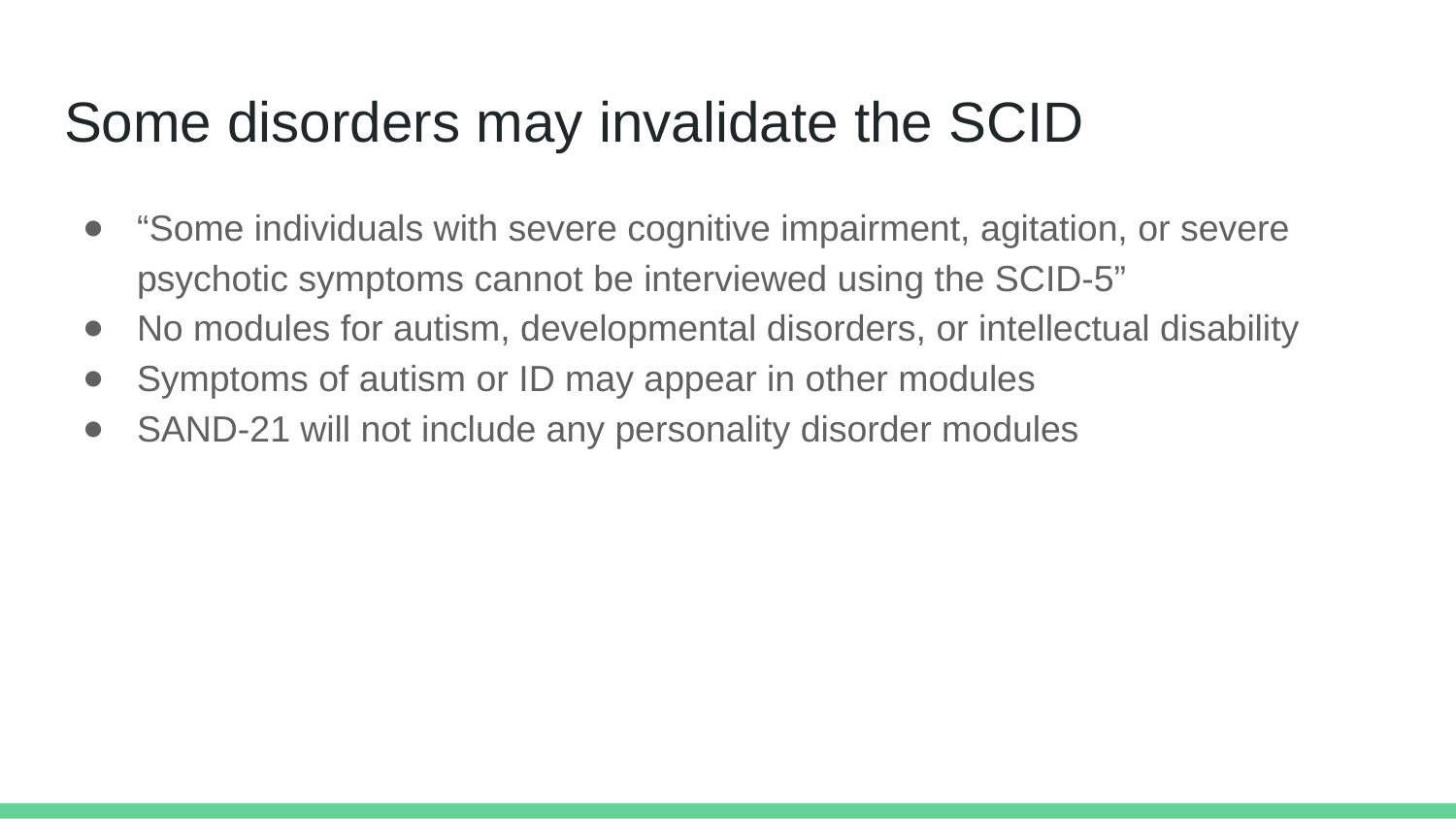

# Some disorders may invalidate the SCID
“Some individuals with severe cognitive impairment, agitation, or severe psychotic symptoms cannot be interviewed using the SCID‐5”
No modules for autism, developmental disorders, or intellectual disability
Symptoms of autism or ID may appear in other modules
SAND-21 will not include any personality disorder modules